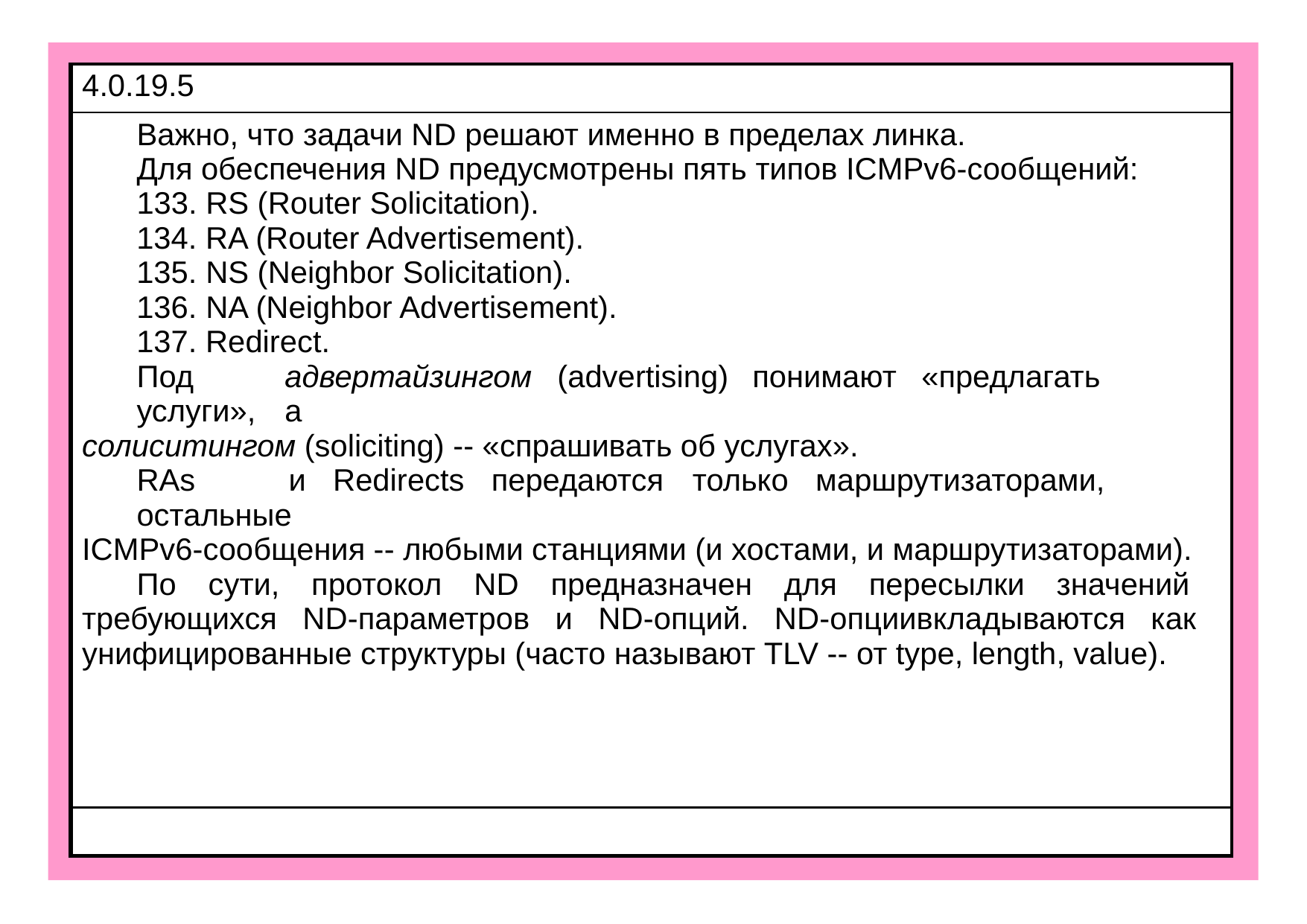

| 4.0.19.5 |
| --- |
| Важно, что задачи ND решают именно в пределах линка. Для обеспечения ND предусмотрены пять типов ICMPv6-сообщений: RS (Router Solicitation). RA (Router Advertisement). NS (Neighbor Solicitation). NA (Neighbor Advertisement). Redirect. Под адвертайзингом (advertising) понимают «предлагать услуги», а солиситингом (soliciting) -- «спрашивать об услугах». RAs и Redirects передаются только маршрутизаторами, остальные ICMPv6-сообщения -- любыми станциями (и хостами, и маршрутизаторами). По сути, протокол ND предназначен для пересылки значений требующихся ND-параметров и ND-опций. ND-опциивкладываются как унифицированные структуры (часто называют TLV -- от type, length, value). |
|  |